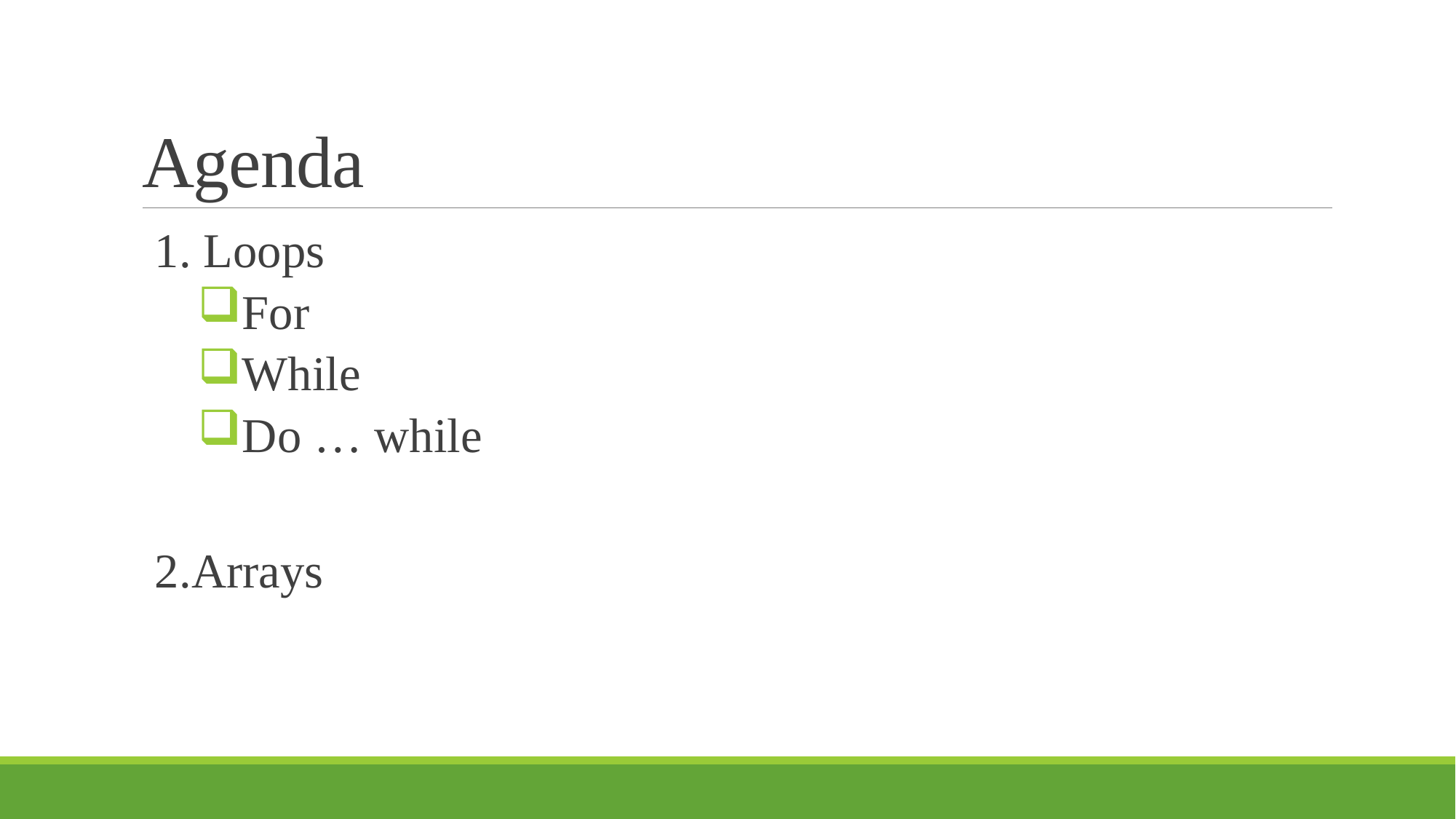

# Agenda
1. Loops
For
While
Do … while

2.Arrays